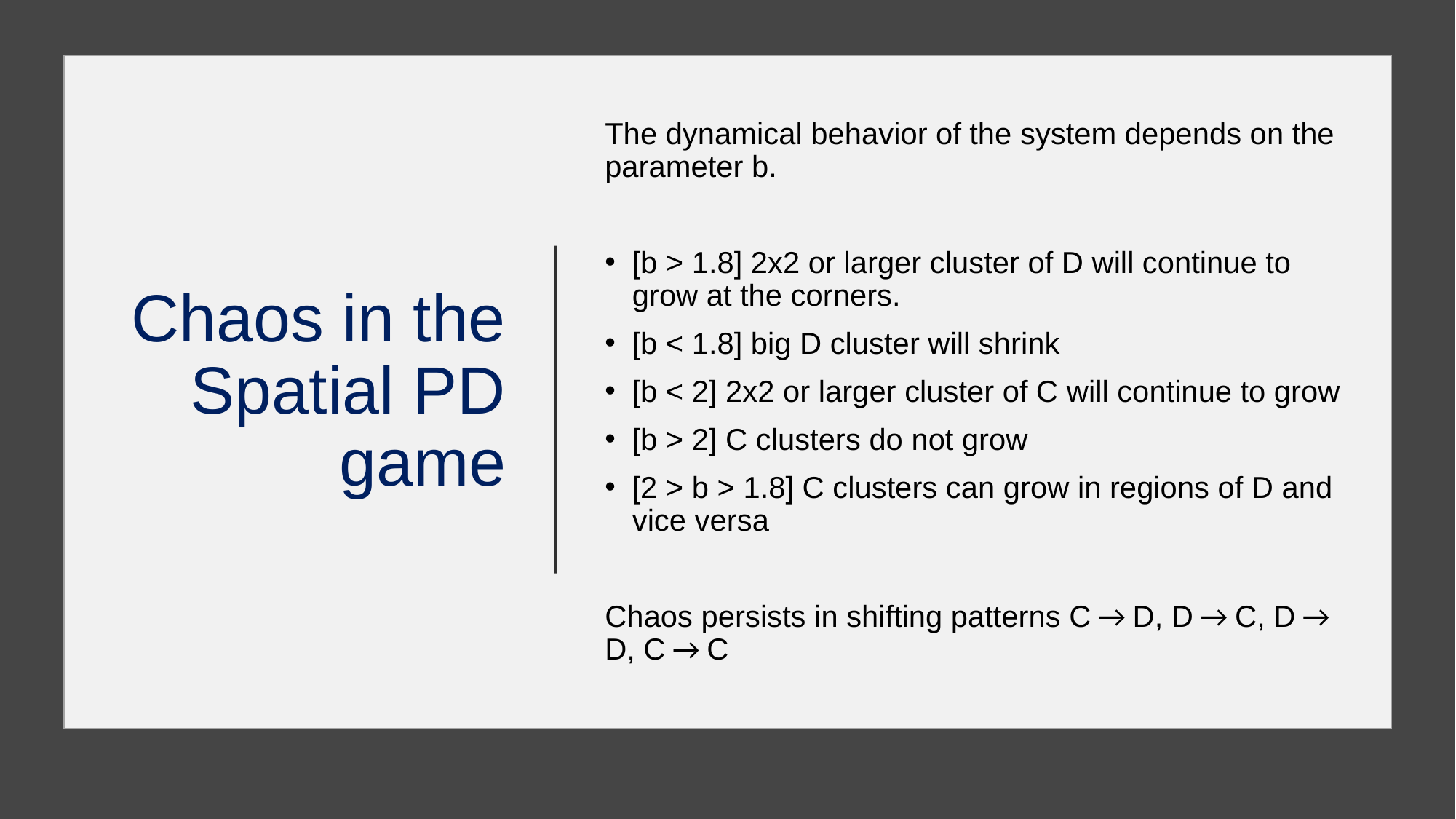

# Chaos in the Spatial PD game
The dynamical behavior of the system depends on the parameter b.

[b > 1.8] 2x2 or larger cluster of D will continue to grow at the corners.
[b < 1.8] big D cluster will shrink
[b < 2] 2x2 or larger cluster of C will continue to grow
[b > 2] C clusters do not grow
[2 > b > 1.8] C clusters can grow in regions of D and vice versa

Chaos persists in shifting patterns C → D, D → C, D → D, C → C